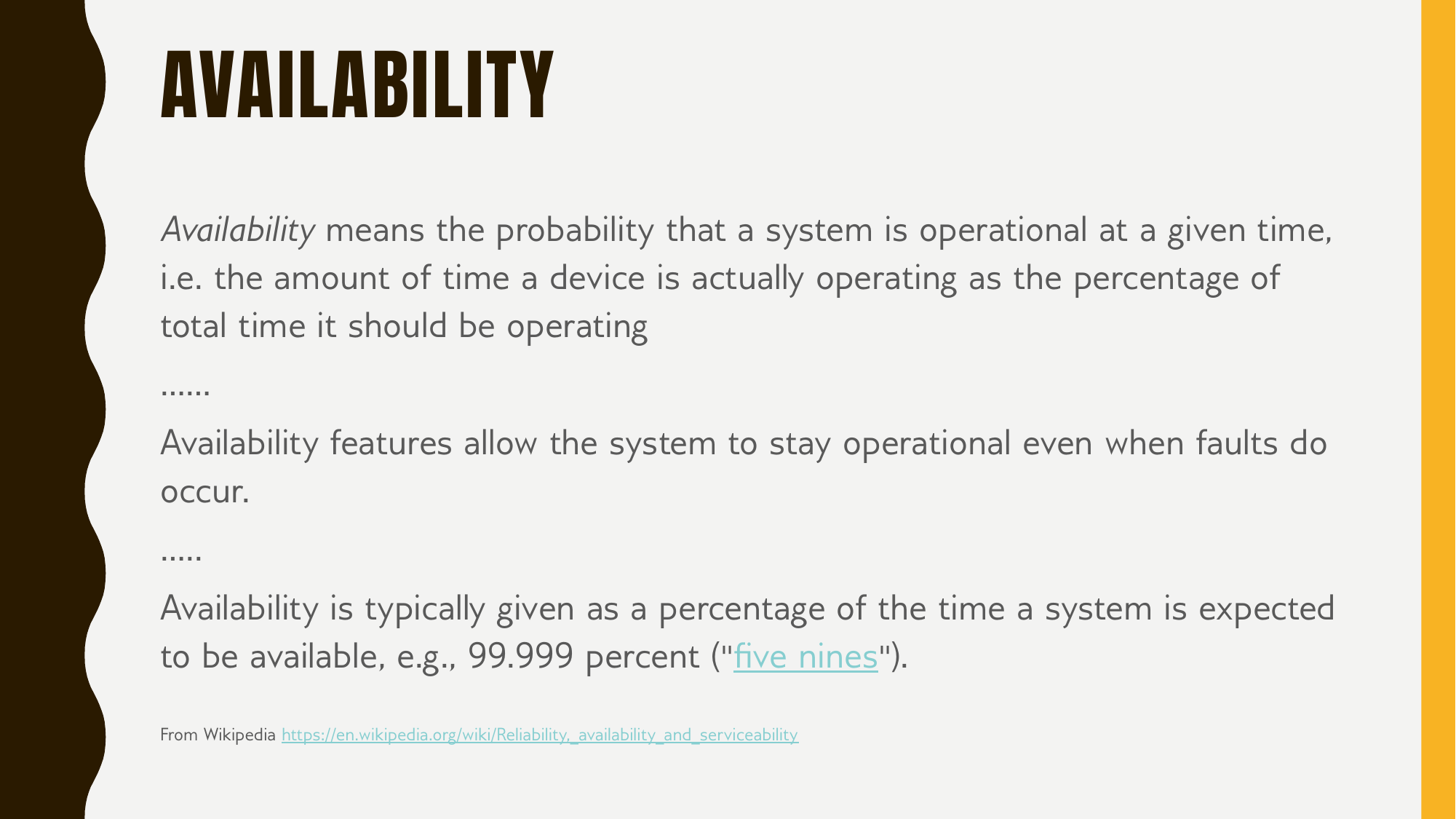

# Availability
Availability means the probability that a system is operational at a given time, i.e. the amount of time a device is actually operating as the percentage of total time it should be operating
……
Availability features allow the system to stay operational even when faults do occur.
…..
Availability is typically given as a percentage of the time a system is expected to be available, e.g., 99.999 percent ("five nines").

From Wikipedia https://en.wikipedia.org/wiki/Reliability,_availability_and_serviceability